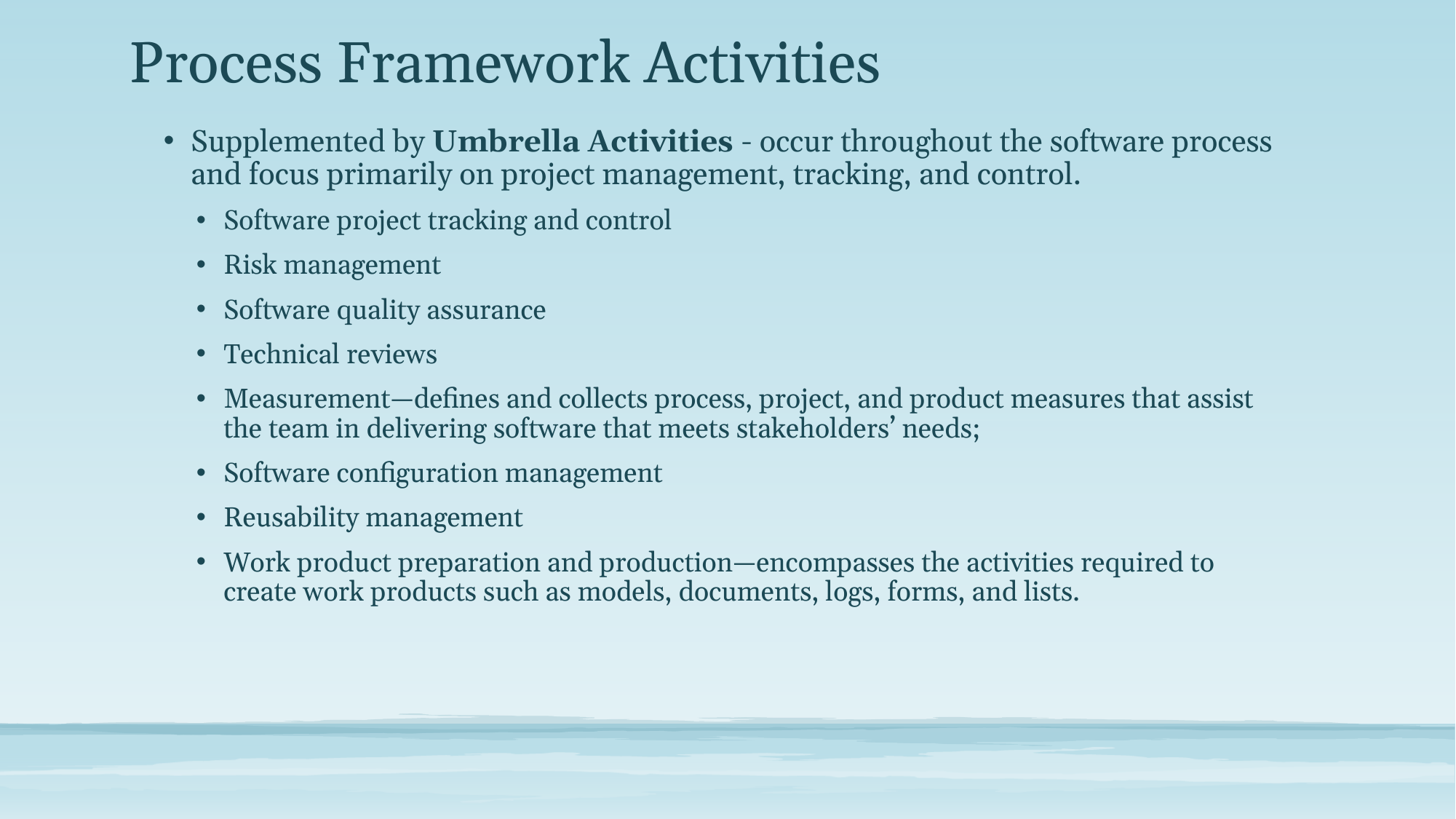

# Process Framework Activities
Supplemented by Umbrella Activities - occur throughout the software process and focus primarily on project management, tracking, and control.
Software project tracking and control
Risk management
Software quality assurance
Technical reviews
Measurement—defines and collects process, project, and product measures that assist the team in delivering software that meets stakeholders’ needs;
Software configuration management
Reusability management
Work product preparation and production—encompasses the activities required to create work products such as models, documents, logs, forms, and lists.